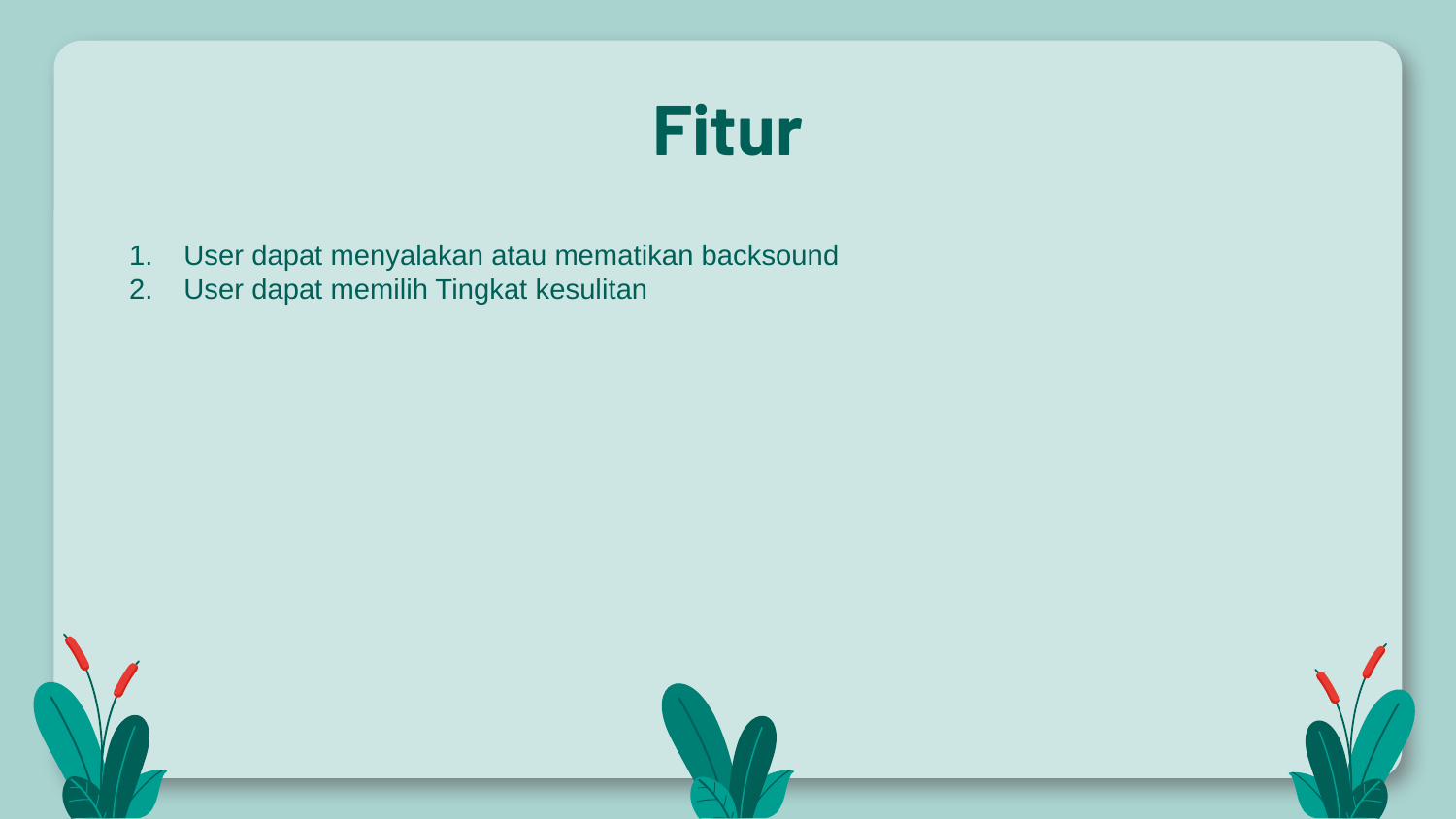

# Fitur
User dapat menyalakan atau mematikan backsound
User dapat memilih Tingkat kesulitan